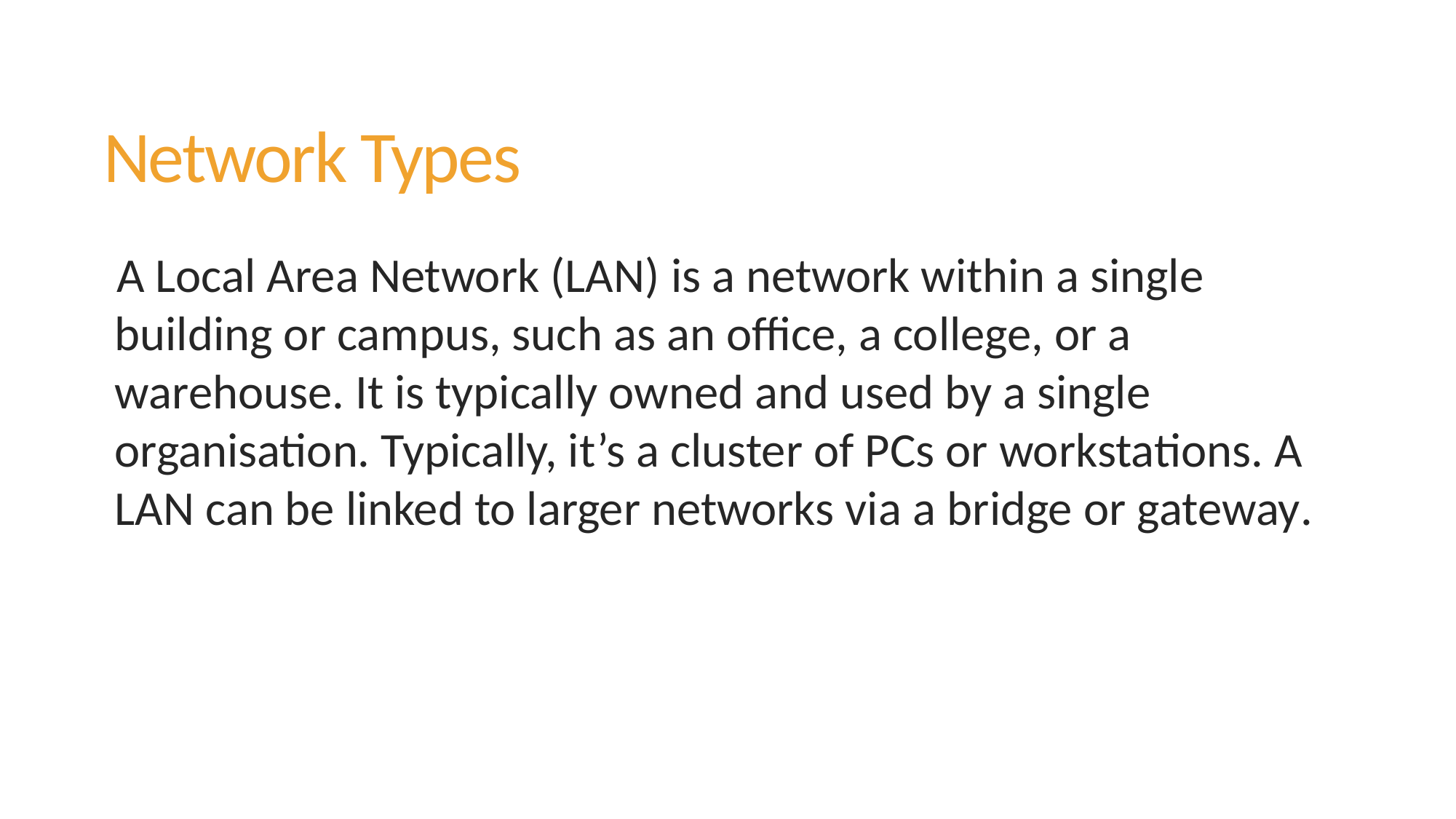

Network Types
A Local Area Network (LAN) is a network within a single building or campus, such as an office, a college, or a warehouse. It is typically owned and used by a single organisation. Typically, it’s a cluster of PCs or workstations. A LAN can be linked to larger networks via a bridge or gateway.